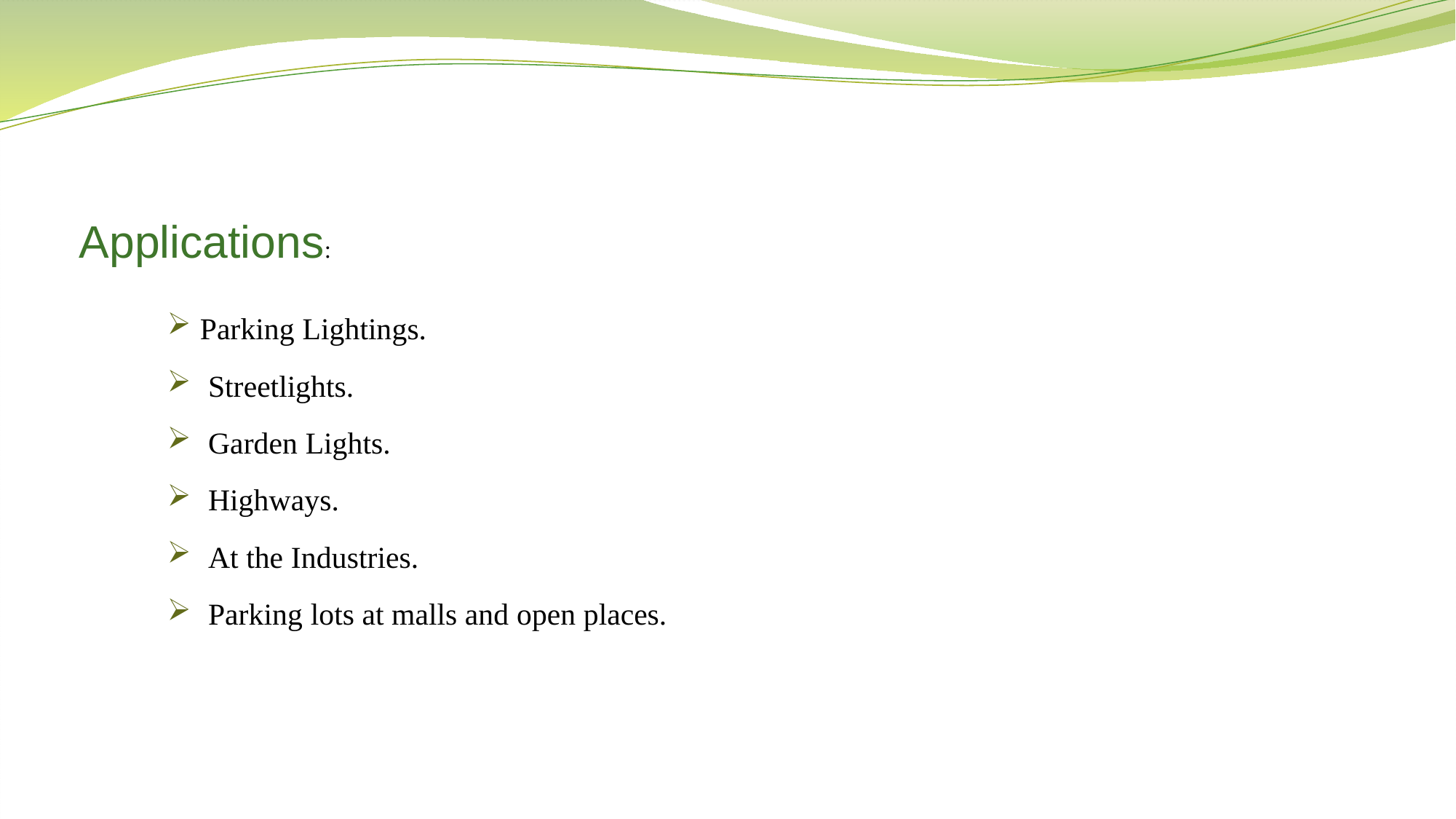

Applications:
Parking Lightings.
Streetlights.
Garden Lights.
Highways.
At the Industries.
Parking lots at malls and open places.